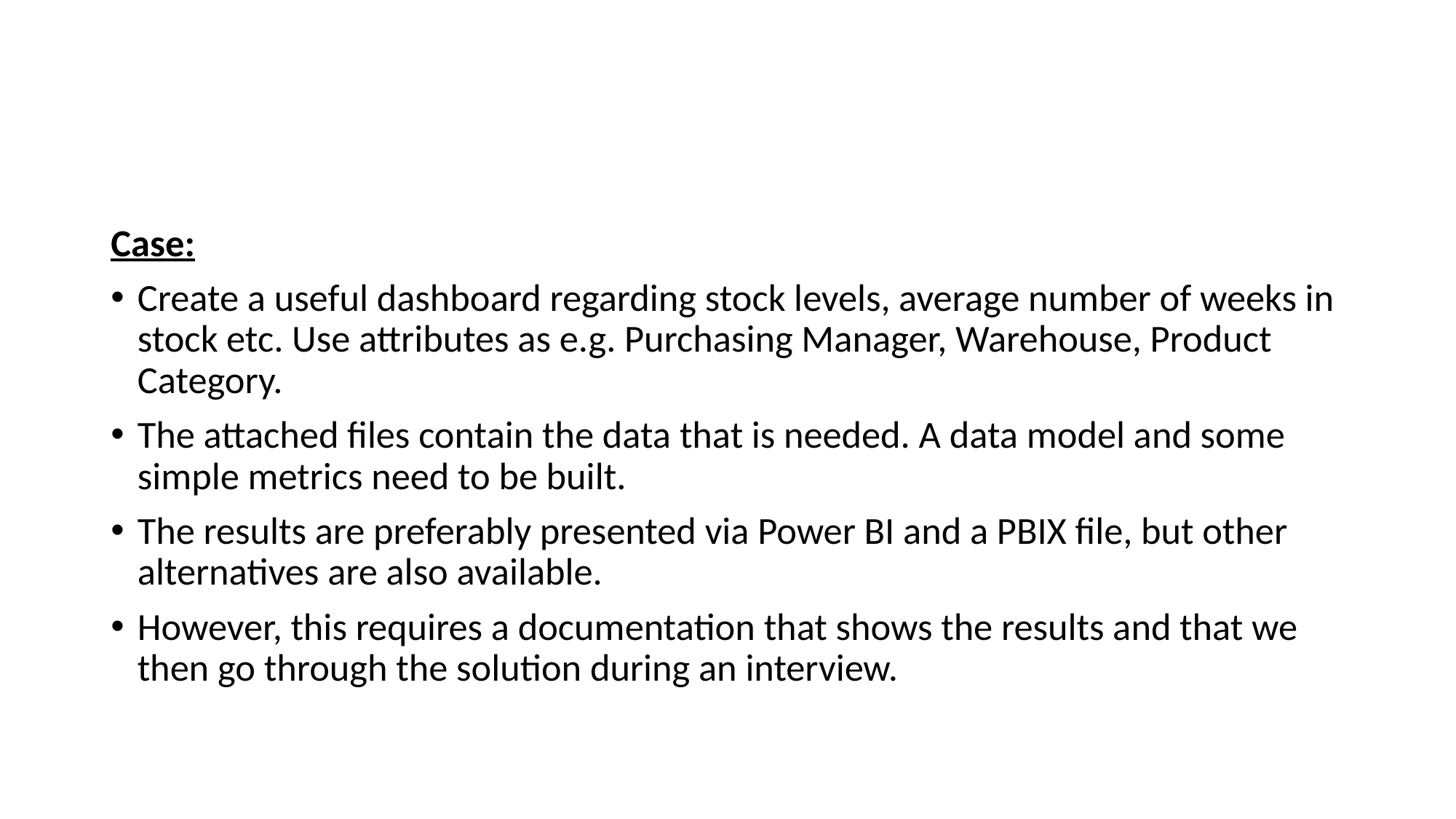

Case:
Create a useful dashboard regarding stock levels, average number of weeks in stock etc. Use attributes as e.g. Purchasing Manager, Warehouse, Product Category.
The attached files contain the data that is needed. A data model and some simple metrics need to be built.
The results are preferably presented via Power BI and a PBIX file, but other alternatives are also available.
However, this requires a documentation that shows the results and that we then go through the solution during an interview.